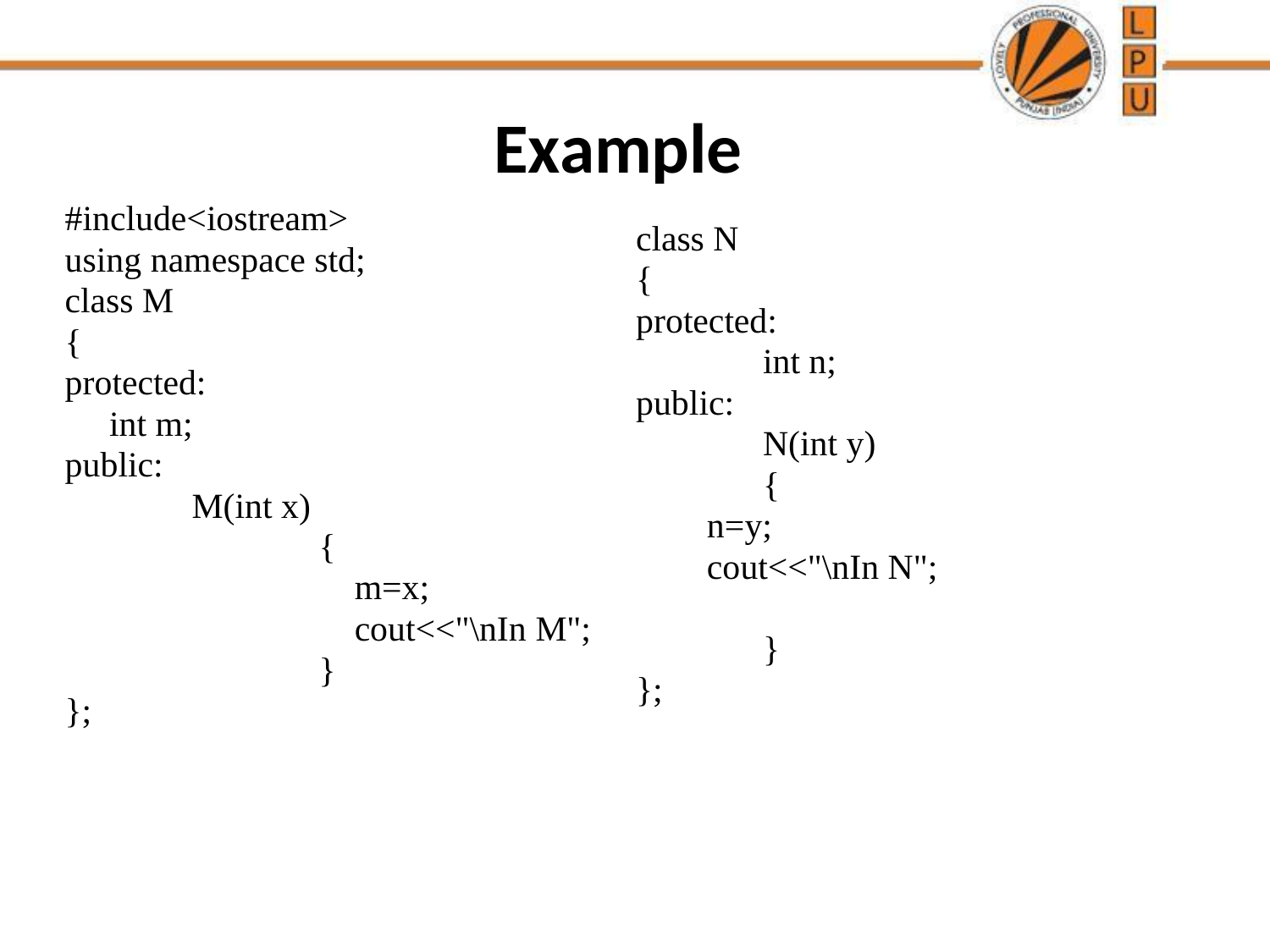

# Example
#include<iostream>
using namespace std;
class M
{
protected:
     int m;
public:
	M(int x)
		{
		    m=x;
		    cout<<"\nIn M";
		}
};
class N
{
protected:
	int n;
public:
	N(int y)
	{
        n=y;
        cout<<"\nIn N";

	}
};